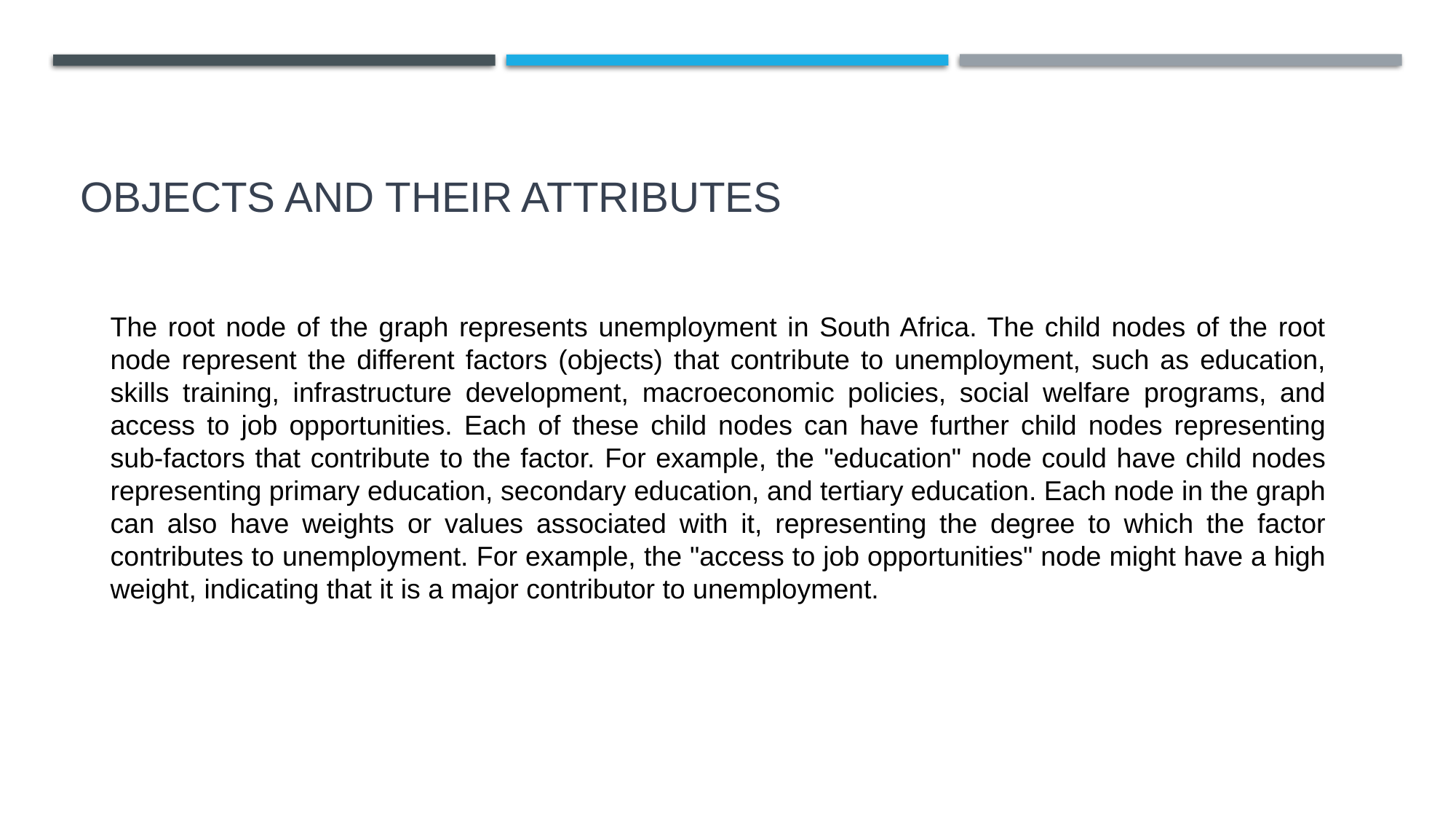

# objects and their attributes
The root node of the graph represents unemployment in South Africa. The child nodes of the root node represent the different factors (objects) that contribute to unemployment, such as education, skills training, infrastructure development, macroeconomic policies, social welfare programs, and access to job opportunities. Each of these child nodes can have further child nodes representing sub-factors that contribute to the factor. For example, the "education" node could have child nodes representing primary education, secondary education, and tertiary education. Each node in the graph can also have weights or values associated with it, representing the degree to which the factor contributes to unemployment. For example, the "access to job opportunities" node might have a high weight, indicating that it is a major contributor to unemployment.